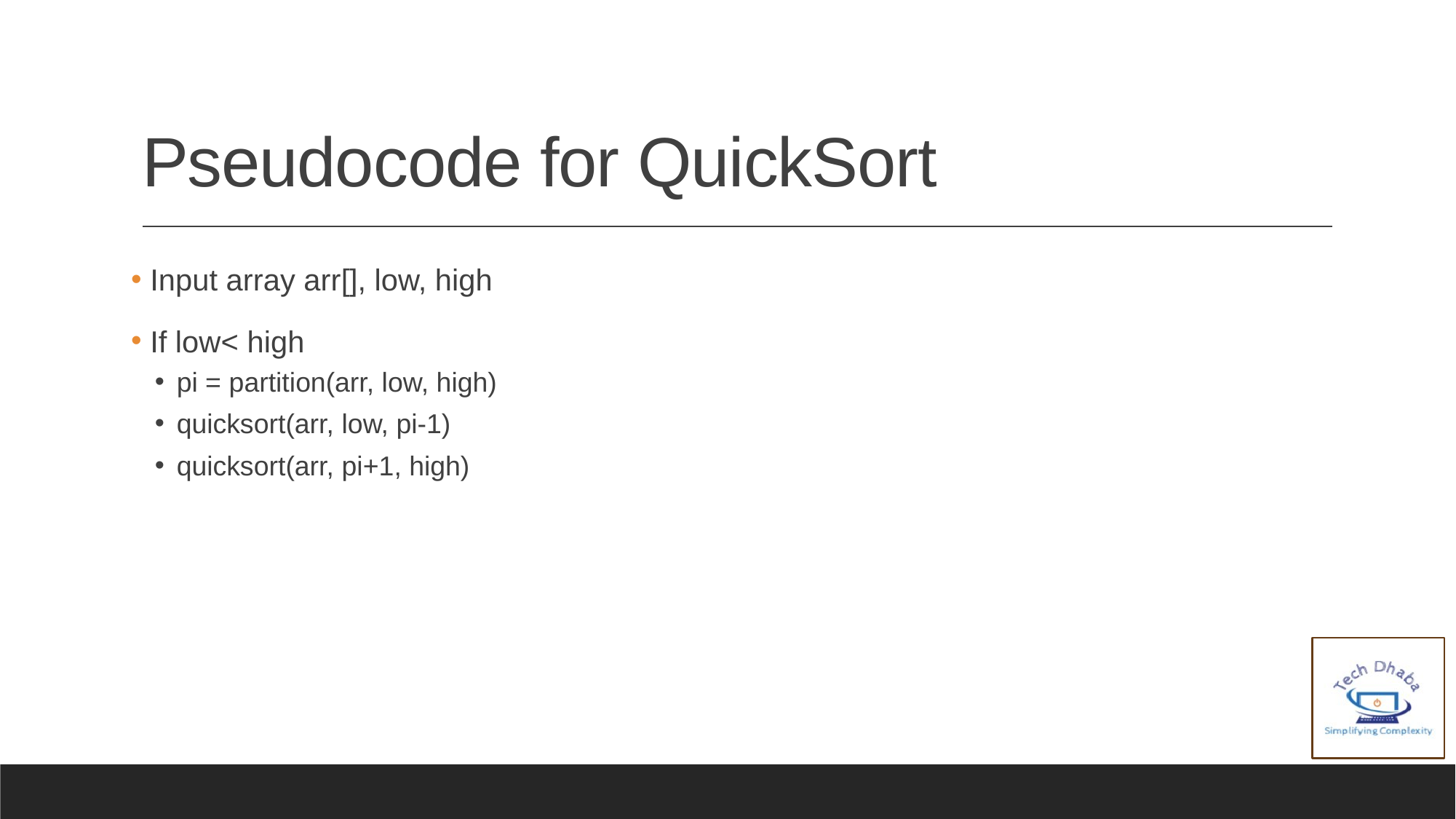

# Pseudocode for QuickSort
 Input array arr[], low, high
 If low< high
pi = partition(arr, low, high)
quicksort(arr, low, pi-1)
quicksort(arr, pi+1, high)